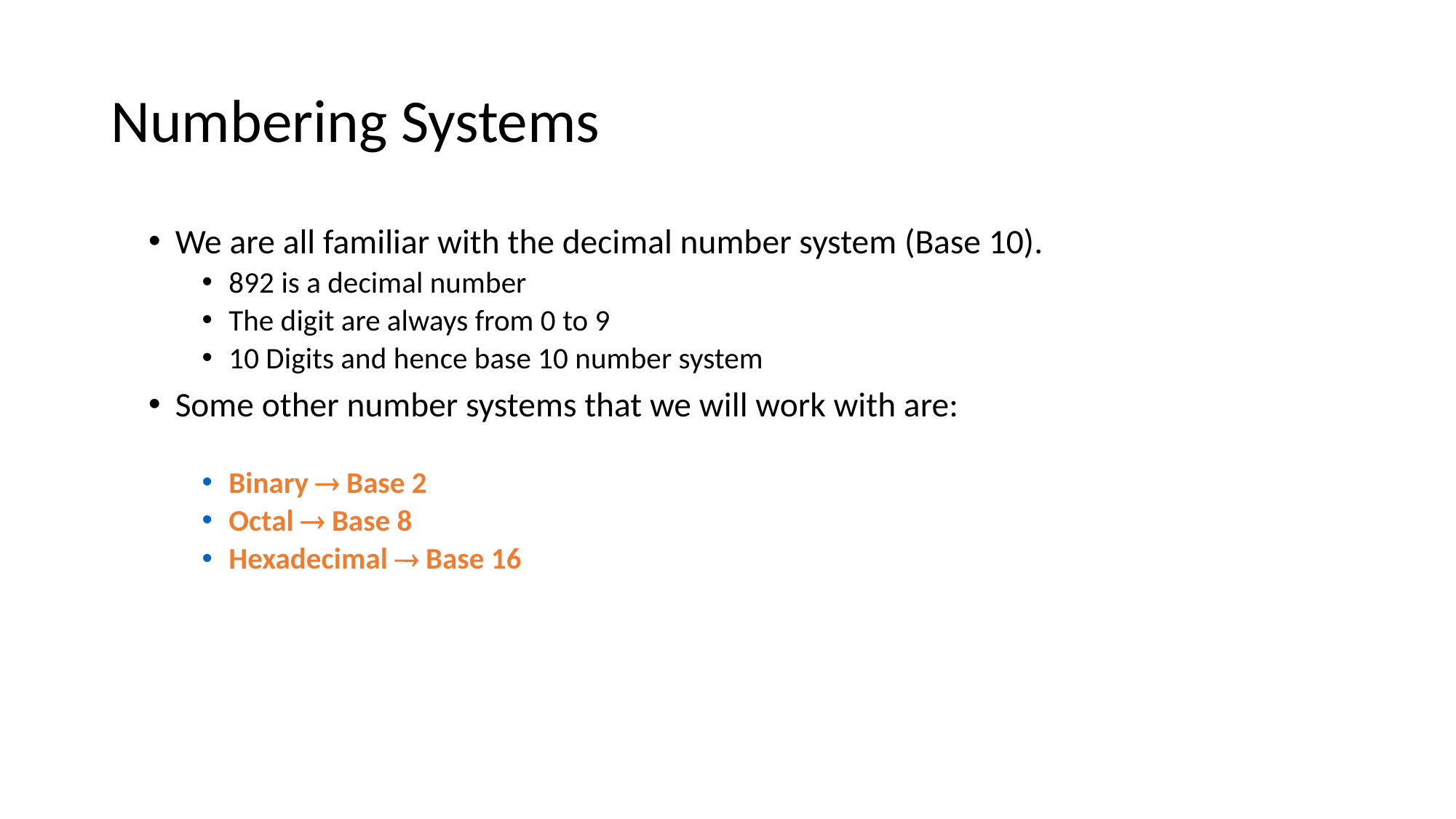

# Numbering Systems
We are all familiar with the decimal number system (Base 10).
892 is a decimal number
The digit are always from 0 to 9
10 Digits and hence base 10 number system
Some other number systems that we will work with are:
Binary → Base 2
Octal → Base 8
Hexadecimal → Base 16